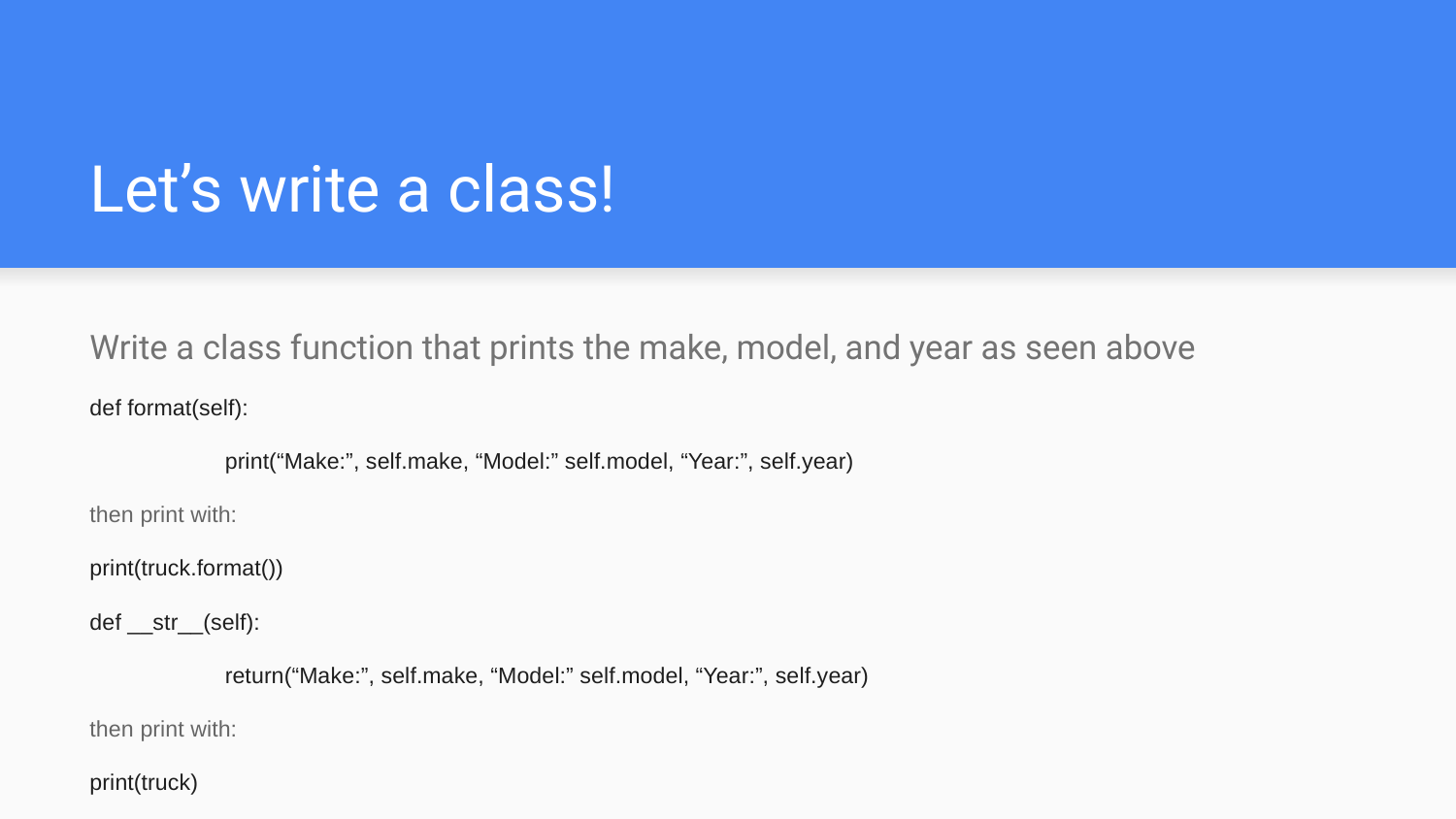

# Let’s write a class!
Write a class function that prints the make, model, and year as seen above
def format(self):
	print(“Make:”, self.make, “Model:” self.model, “Year:”, self.year)
then print with:
print(truck.format())
def __str__(self):
	return(“Make:”, self.make, “Model:” self.model, “Year:”, self.year)
then print with:
print(truck)